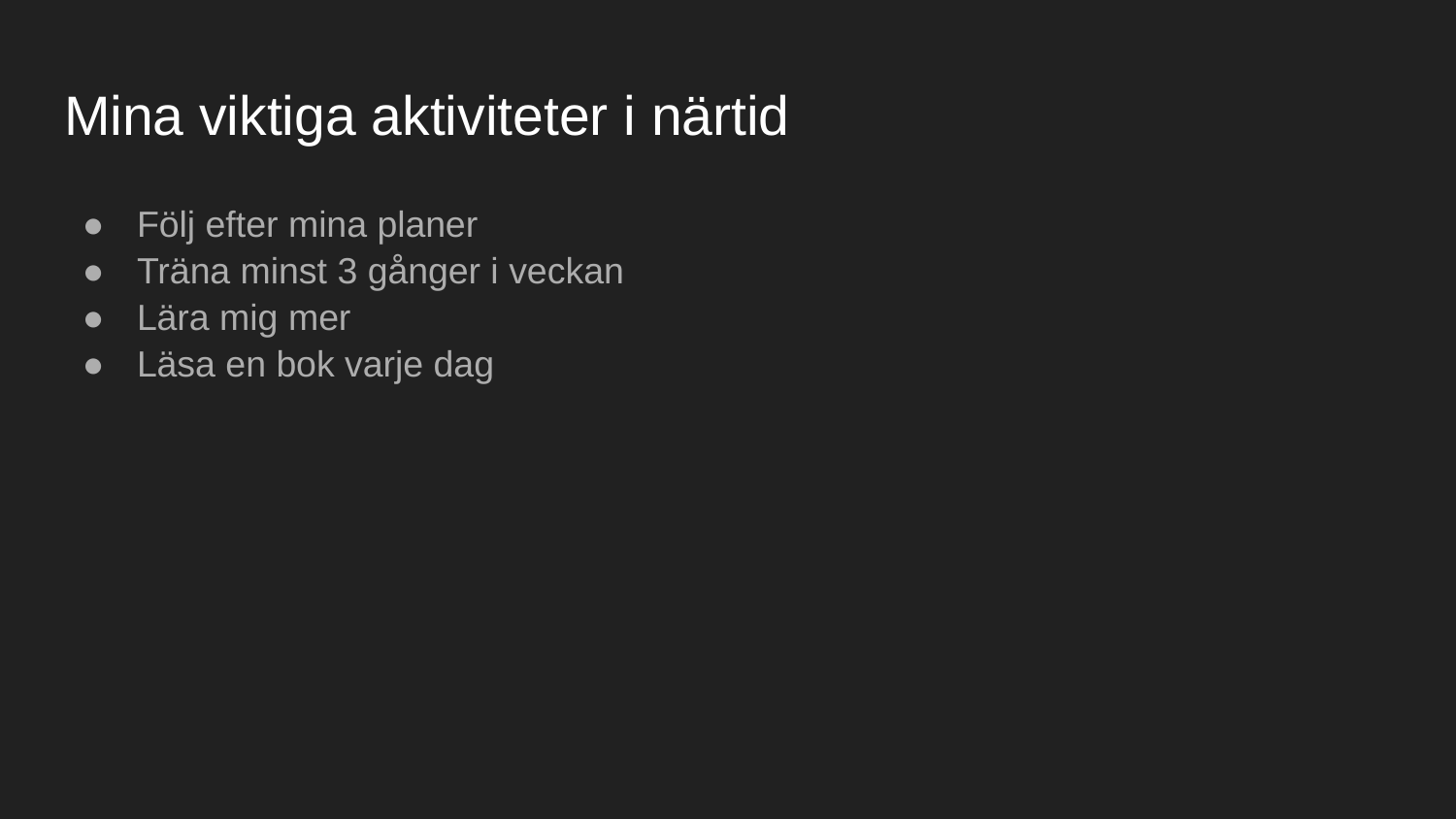

# Mina viktiga aktiviteter i närtid
Följ efter mina planer
Träna minst 3 gånger i veckan
Lära mig mer
Läsa en bok varje dag